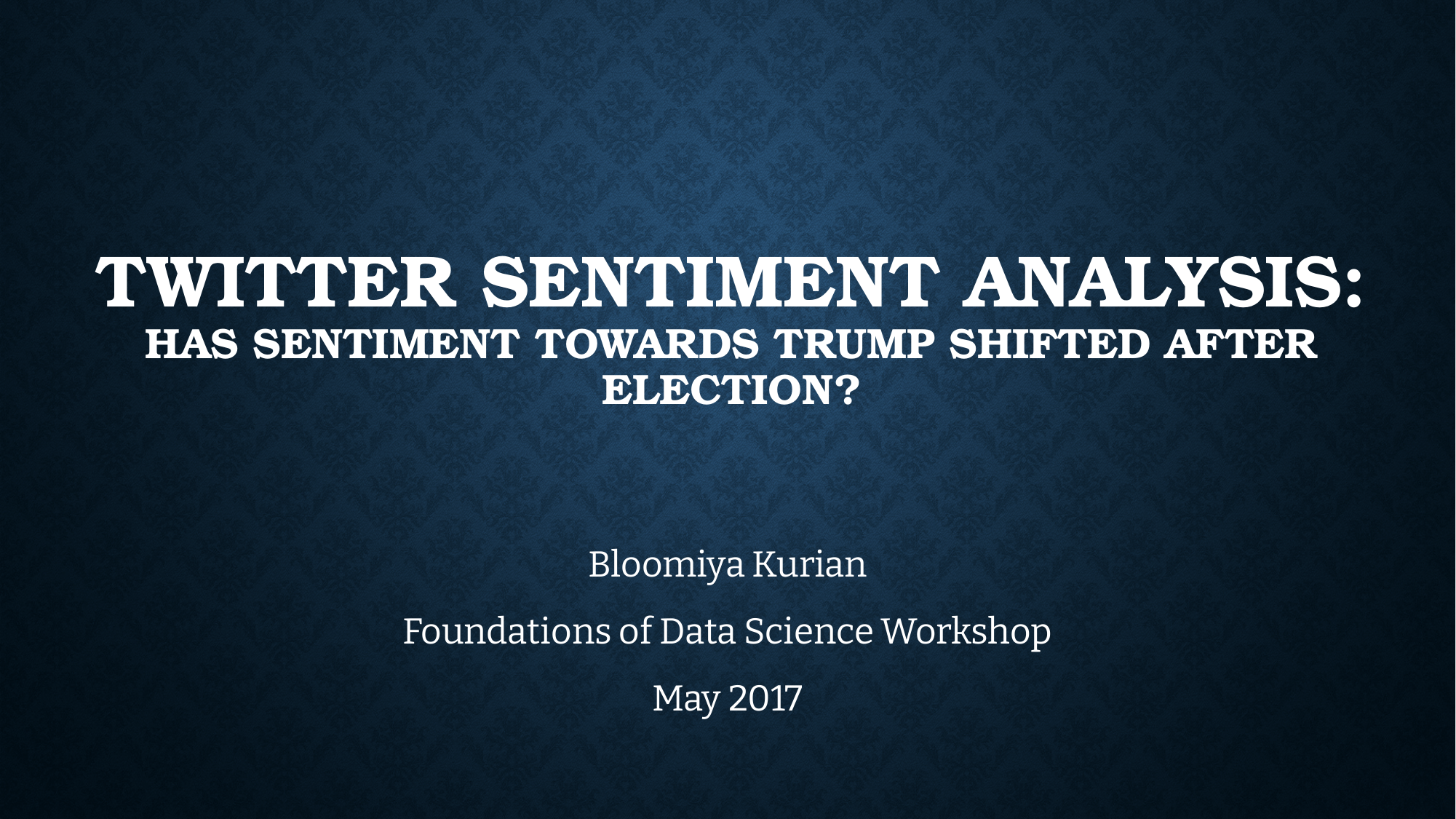

# Twitter Sentiment Analysis: has sentiment towards TRUMP shifted after election?
Bloomiya Kurian
Foundations of Data Science Workshop
May 2017